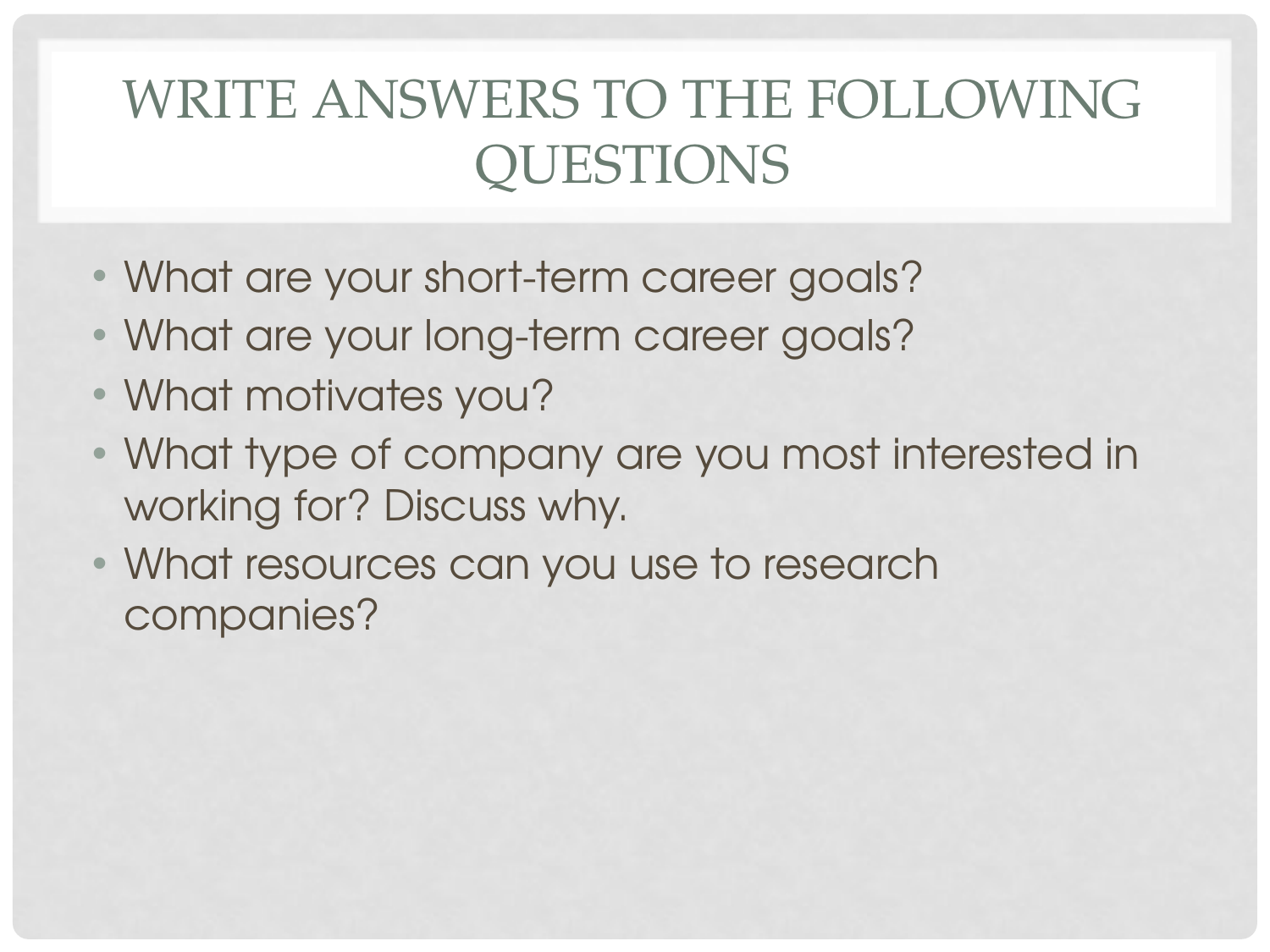

# Write answers to the following questions
What are your short-term career goals?
What are your long-term career goals?
What motivates you?
What type of company are you most interested in working for? Discuss why.
What resources can you use to research companies?